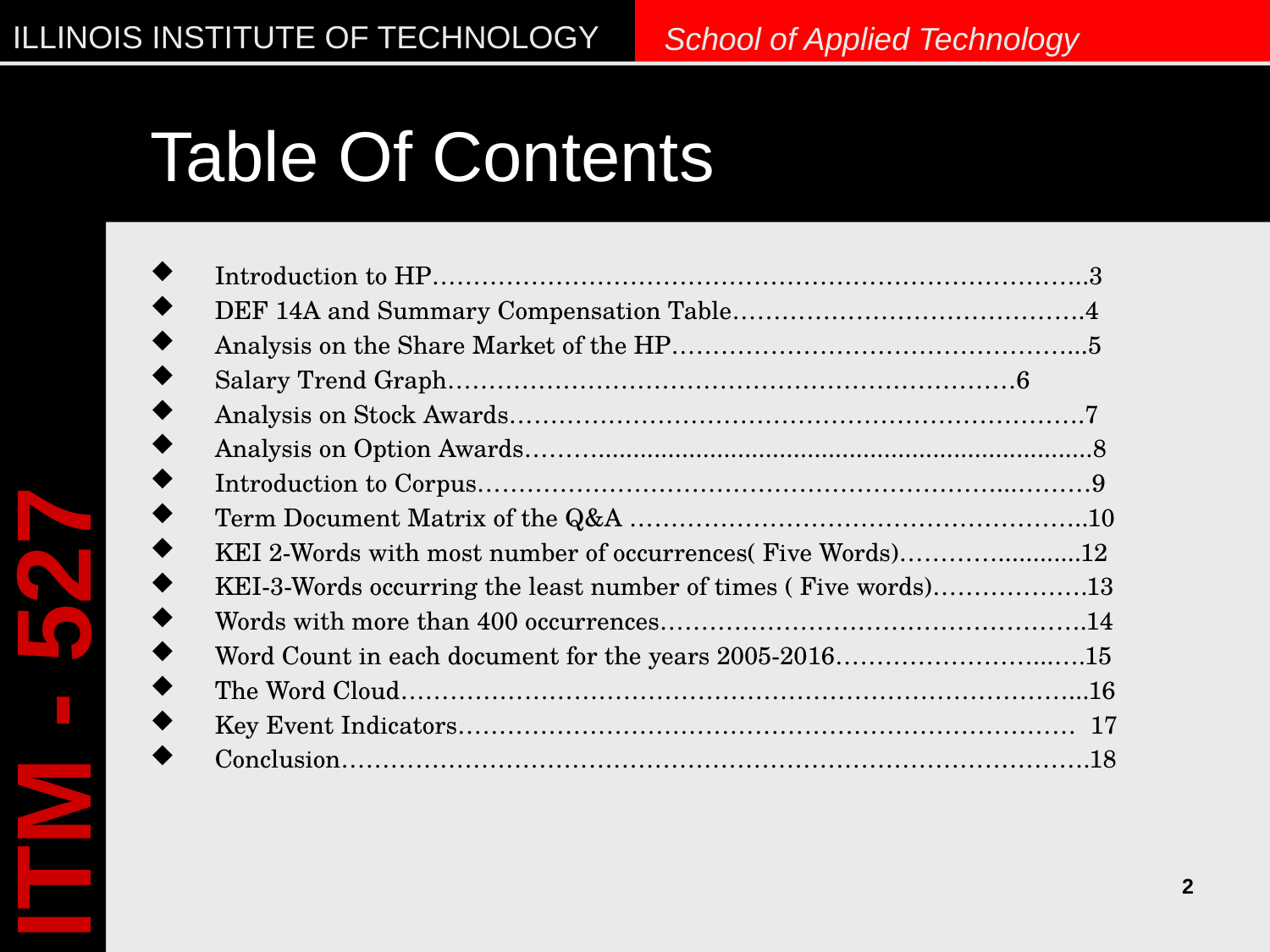

# Table Of Contents
Introduction to HP……………………………………………………………………..3
DEF 14A and Summary Compensation Table…………………………………….4
Analysis on the Share Market of the HP…………………………………………...5
Salary Trend Graph……………………………………………………………6
Analysis on Stock Awards…………………………………………………………….7
Analysis on Option Awards……….......................................................................8
Introduction to Corpus………………………………………………………...………9
Term Document Matrix of the Q&A ………………………………………………..10
KEI 2-Words with most number of occurrences( Five Words)…………............12
KEI-3-Words occurring the least number of times ( Five words)……………….13
Words with more than 400 occurrences…………………………………………….14
Word Count in each document for the years 2005-2016……………………...….15
The Word Cloud………………………………………………………………………...16
Key Event Indicators…………………………………………………………………  17
Conclusion……………………………………………………………………………….18

2